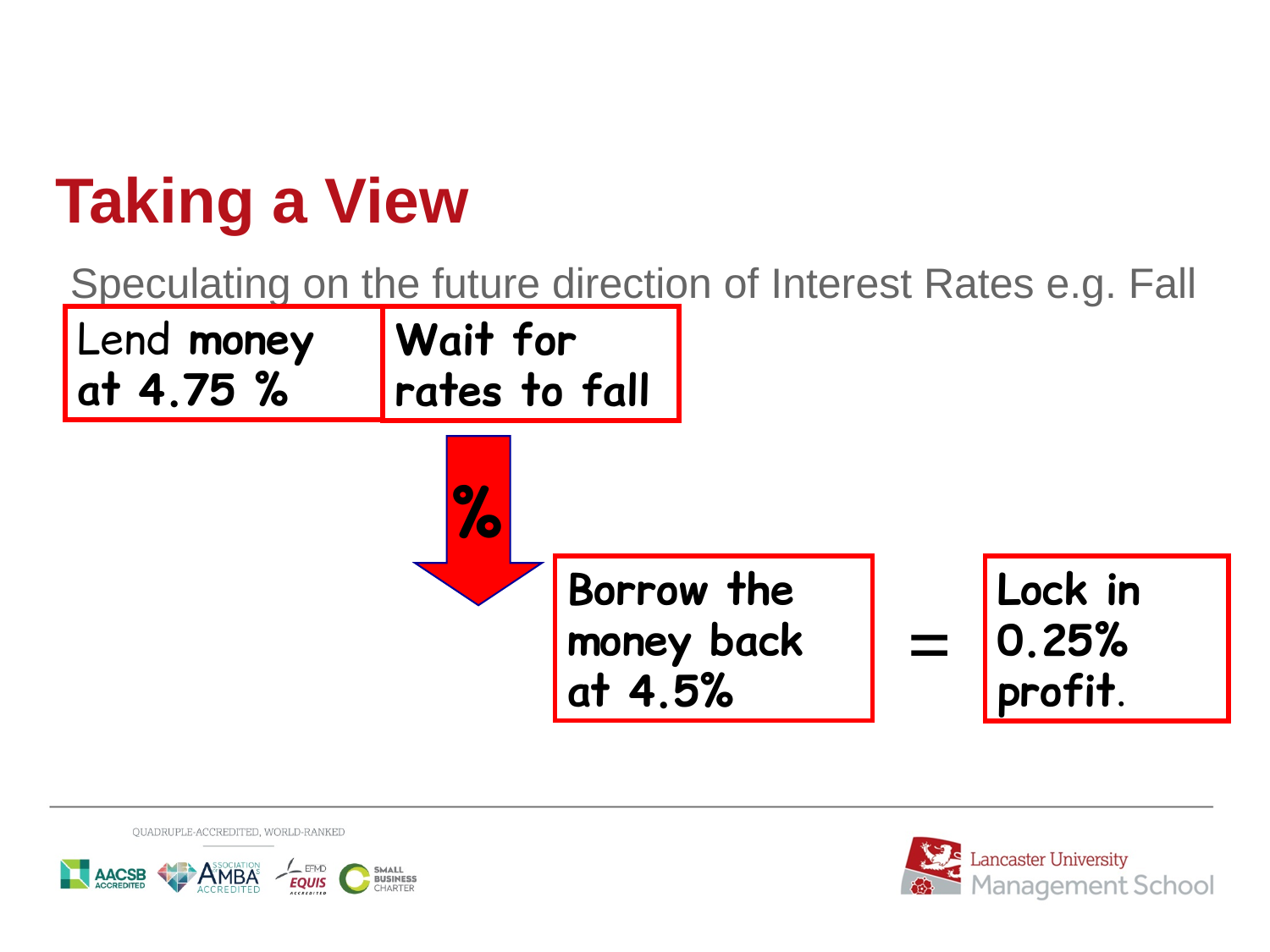

# Taking a View
 Speculating on the future direction of Interest Rates e.g. Fall
Lend money at 4.75 %
Wait for rates to fall

%
Borrow the money back at 4.5%
Lock in 0.25% profit.
=